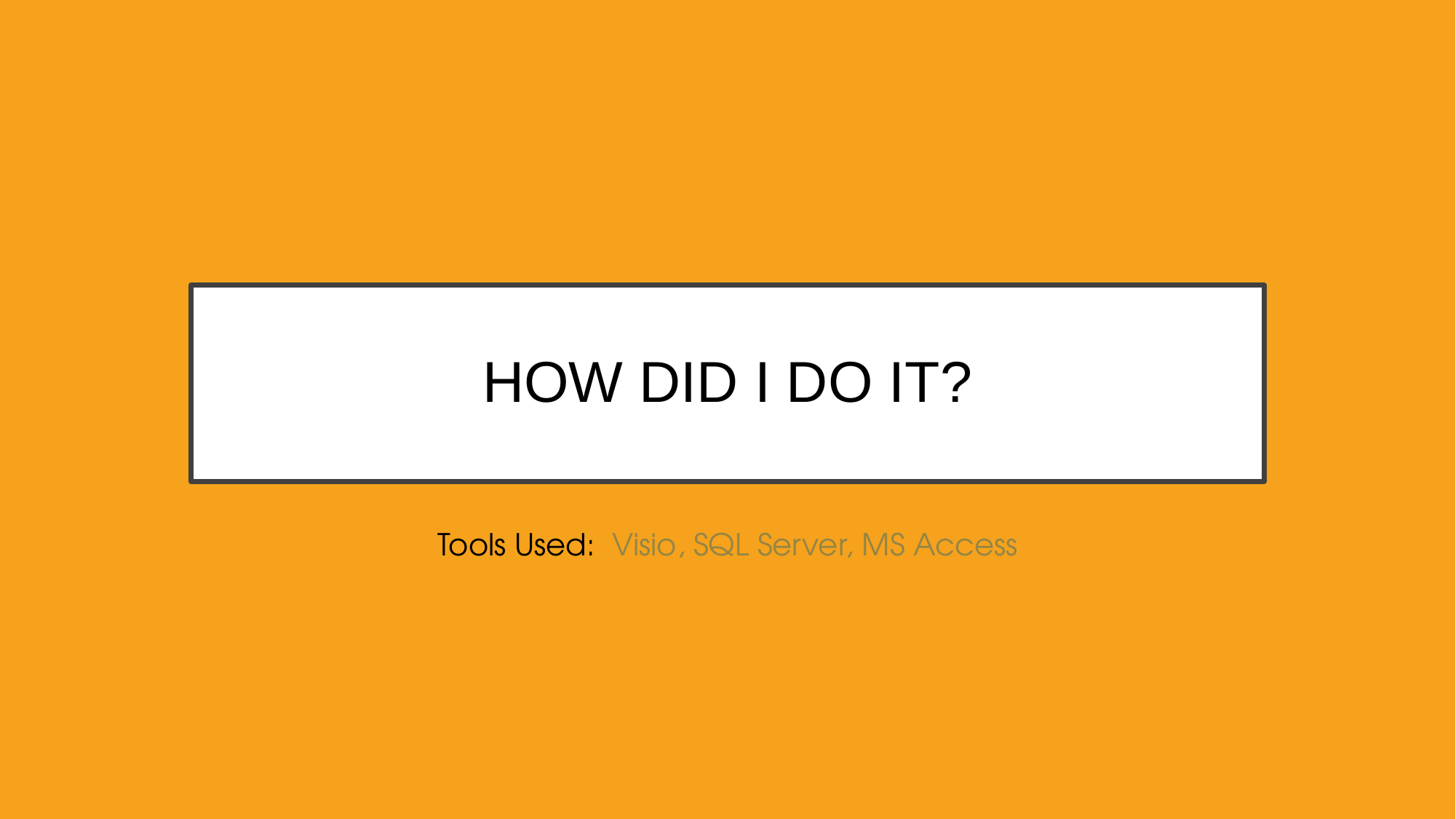

# HOW DID I DO IT?
Tools Used:  Visio, SQL Server, MS Access